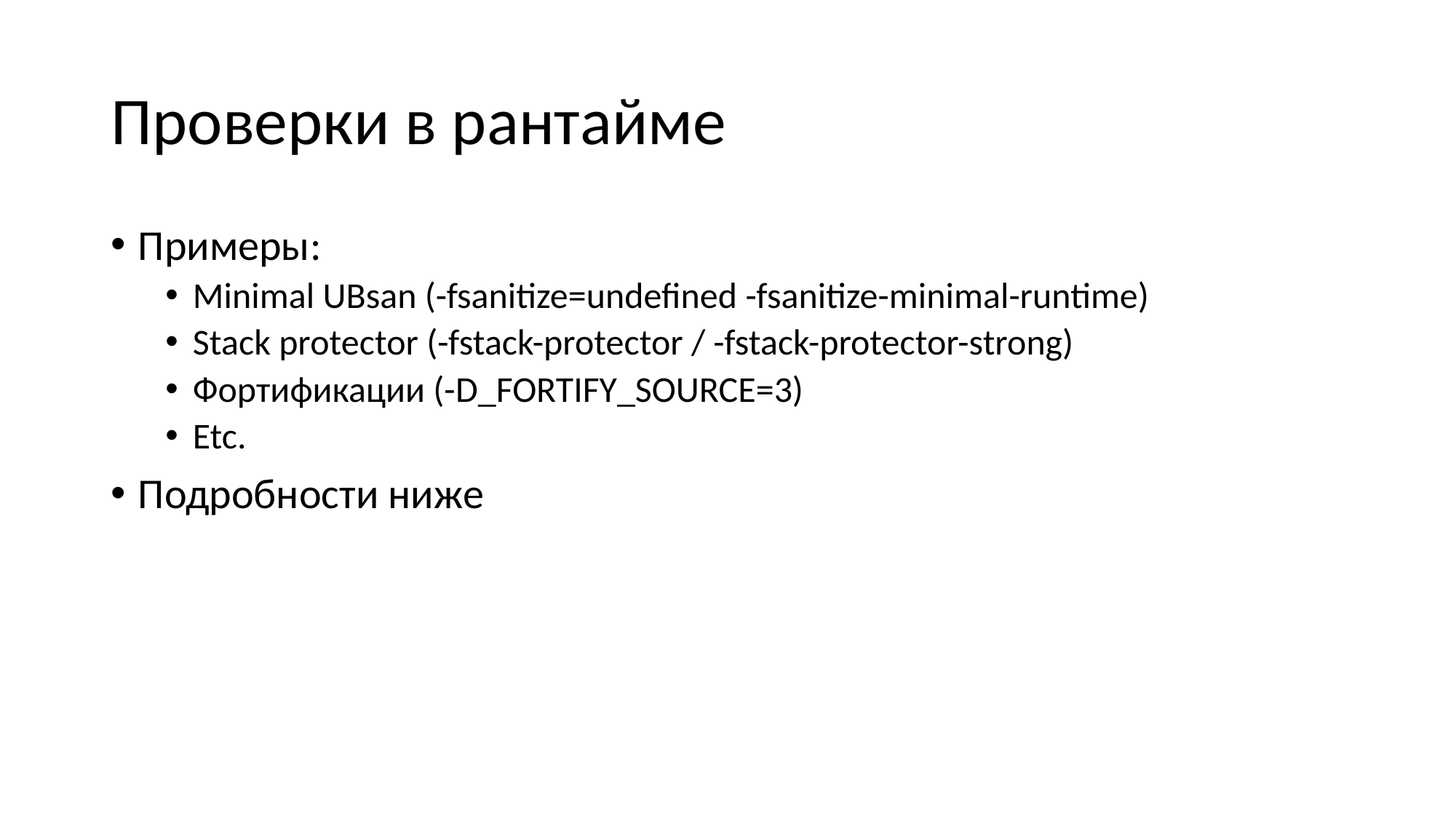

# Проверки в рантайме
Примеры:
Minimal UBsan (-fsanitize=undefined -fsanitize-minimal-runtime)
Stack protector (-fstack-protector / -fstack-protector-strong)
Фортификации (-D_FORTIFY_SOURCE=3)
Etc.
Подробности ниже